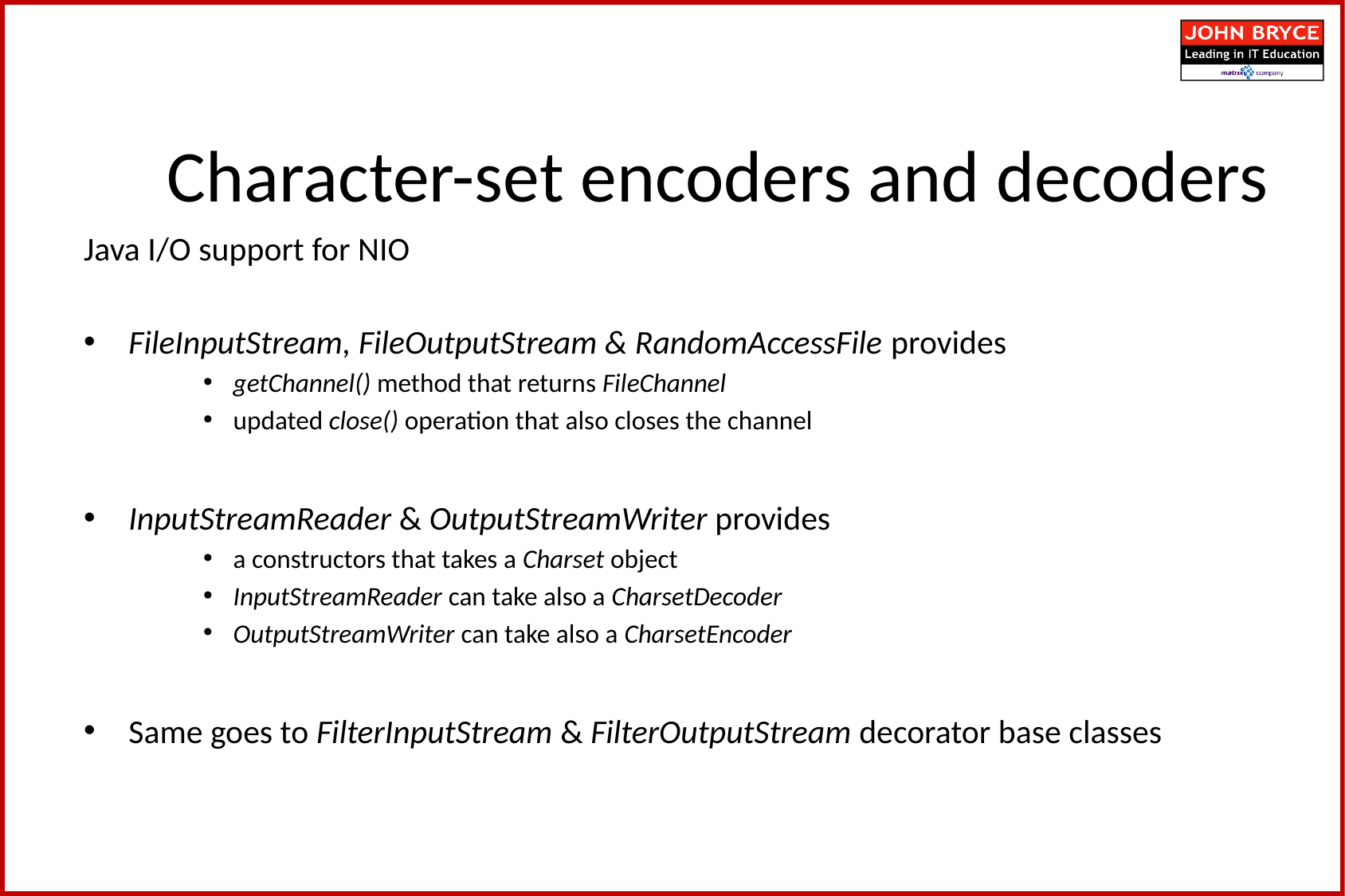

Character-set encoders and decoders

Java I/O support for NIO

FileInputStream, FileOutputStream & RandomAccessFile provides
getChannel() method that returns FileChannel
updated close() operation that also closes the channel

InputStreamReader & OutputStreamWriter provides
a constructors that takes a Charset object
InputStreamReader can take also a CharsetDecoder
OutputStreamWriter can take also a CharsetEncoder

Same goes to FilterInputStream & FilterOutputStream decorator base classes